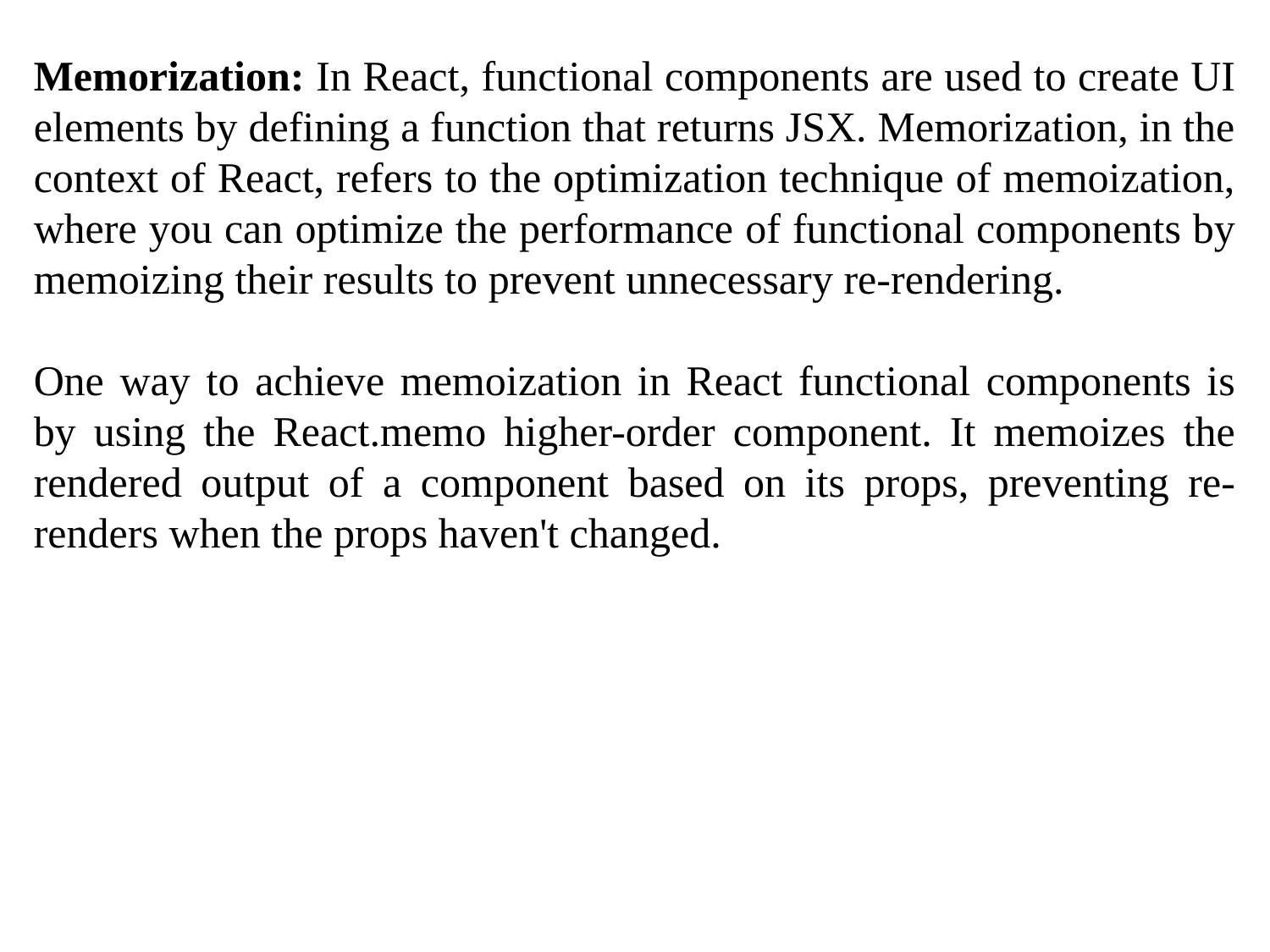

Memorization: In React, functional components are used to create UI elements by defining a function that returns JSX. Memorization, in the context of React, refers to the optimization technique of memoization, where you can optimize the performance of functional components by memoizing their results to prevent unnecessary re-rendering.

One way to achieve memoization in React functional components is by using the React.memo higher-order component. It memoizes the rendered output of a component based on its props, preventing re-renders when the props haven't changed.